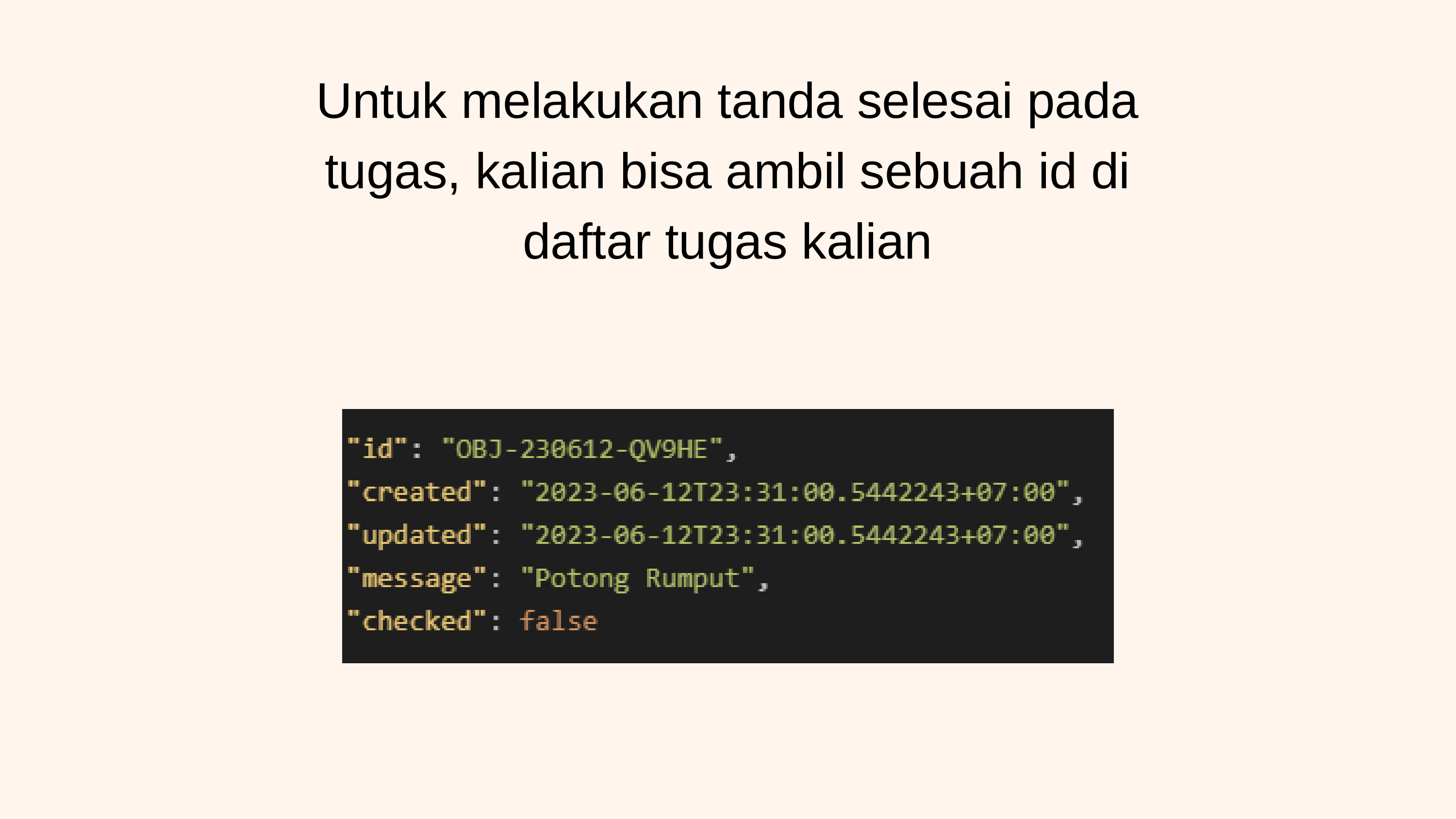

Untuk melakukan tanda selesai pada tugas, kalian bisa ambil sebuah id di daftar tugas kalian